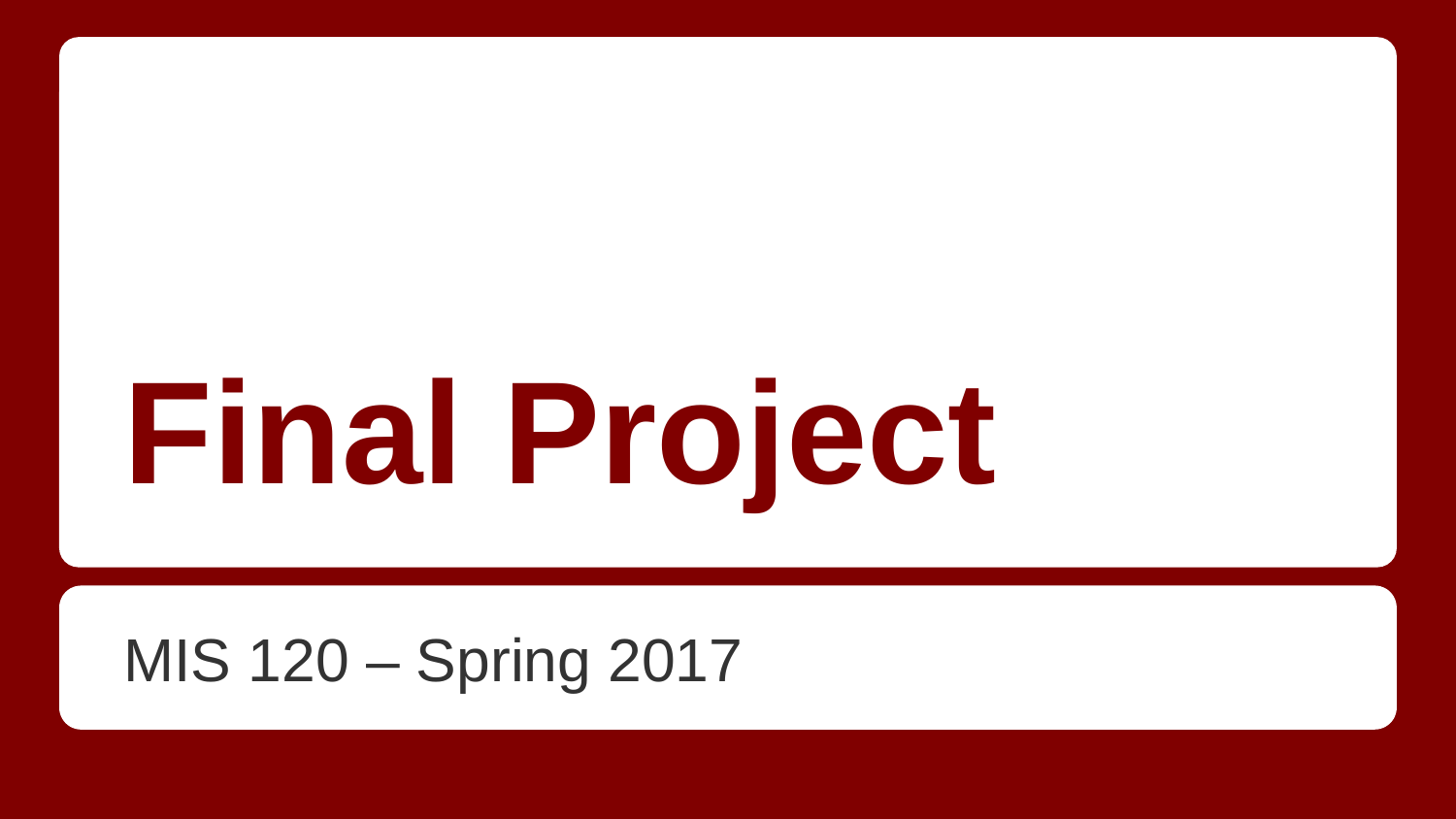

# Final Project
MIS 120 – Spring 2017